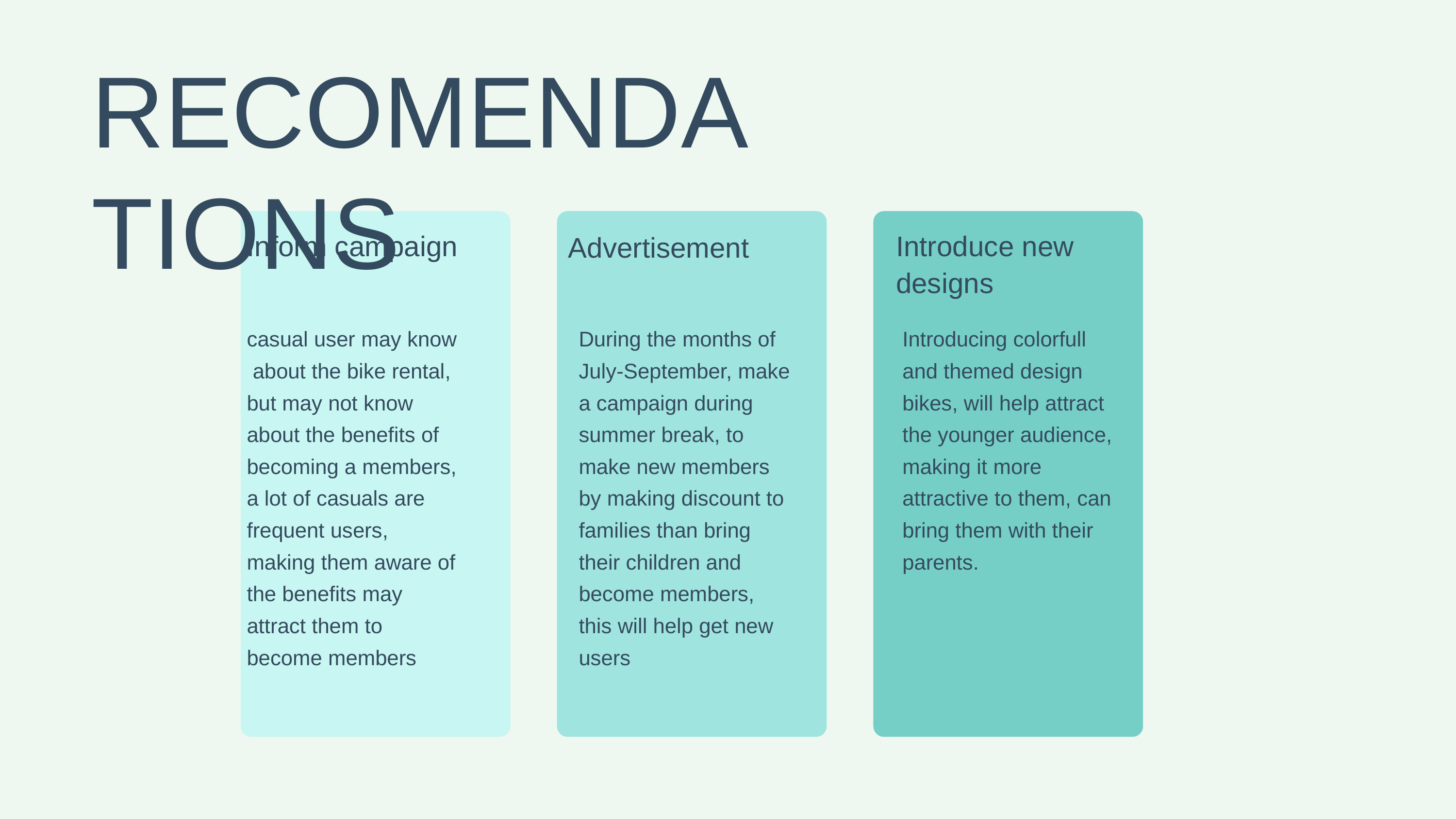

RECOMENDATIONS

Inform campaign
Introduce new designs
Advertisement
casual user may know  about the bike rental, but may not know about the benefits of becoming a members, a lot of casuals are frequent users, making them aware of the benefits may attract them to become members
During the months of July-September, make a campaign during summer break, to make new members by making discount to families than bring their children and become members, this will help get new users
Introducing colorfull and themed design bikes, will help attract the younger audience, making it more attractive to them, can bring them with their parents.